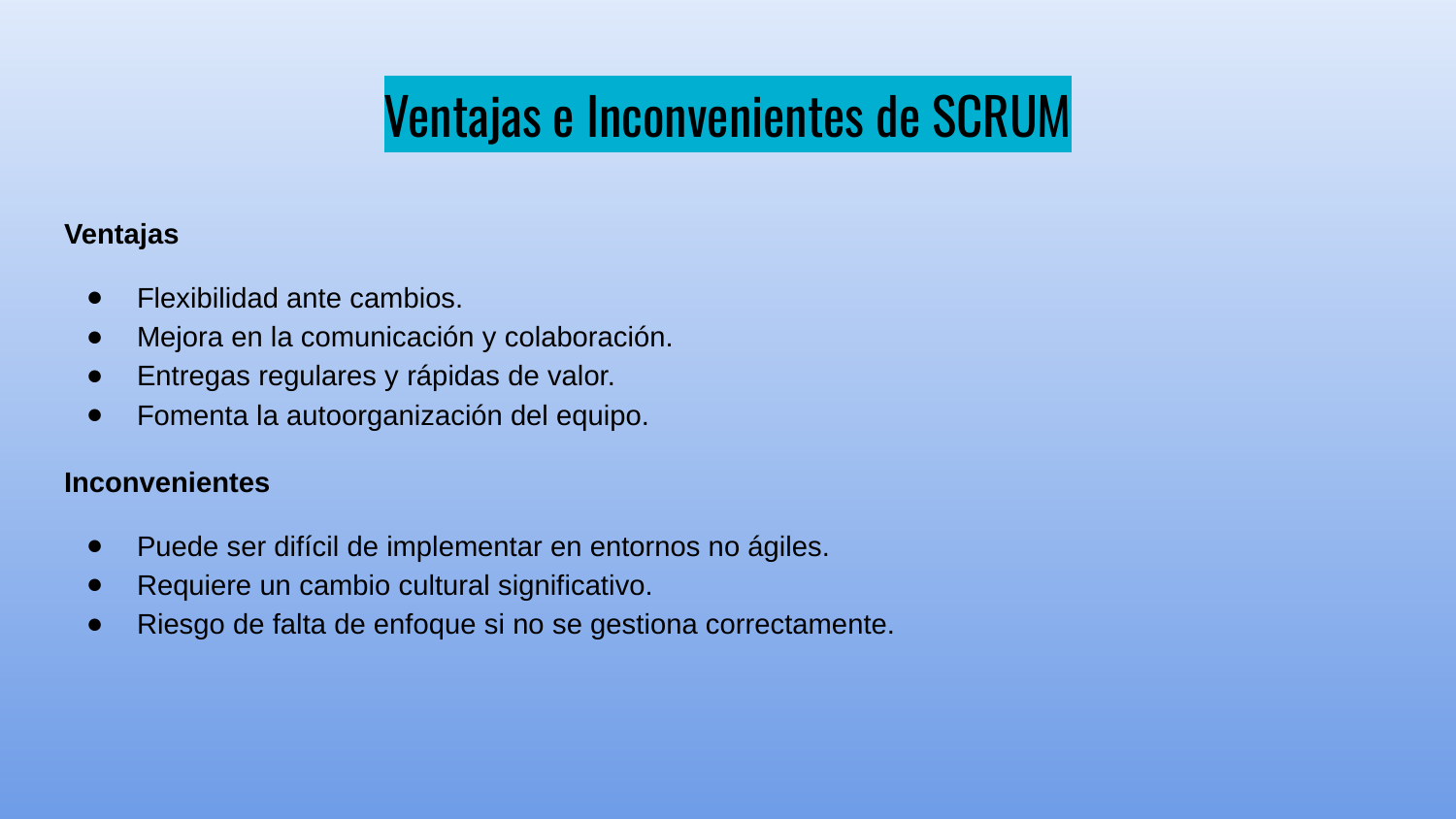

# Ventajas e Inconvenientes de SCRUM
Ventajas
Flexibilidad ante cambios.
Mejora en la comunicación y colaboración.
Entregas regulares y rápidas de valor.
Fomenta la autoorganización del equipo.
Inconvenientes
Puede ser difícil de implementar en entornos no ágiles.
Requiere un cambio cultural significativo.
Riesgo de falta de enfoque si no se gestiona correctamente.